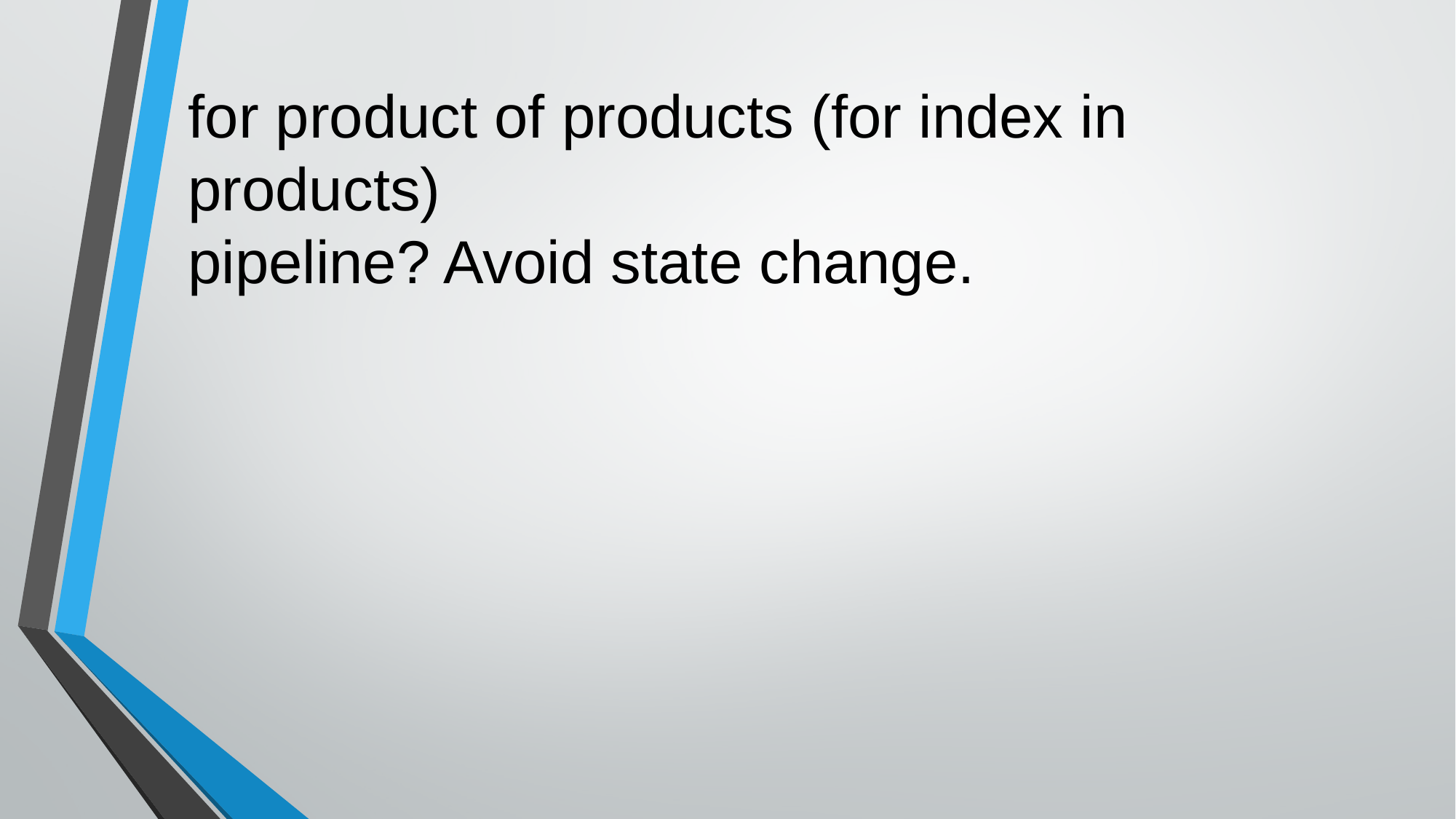

# for product of products (for index in products) pipeline? Avoid state change.